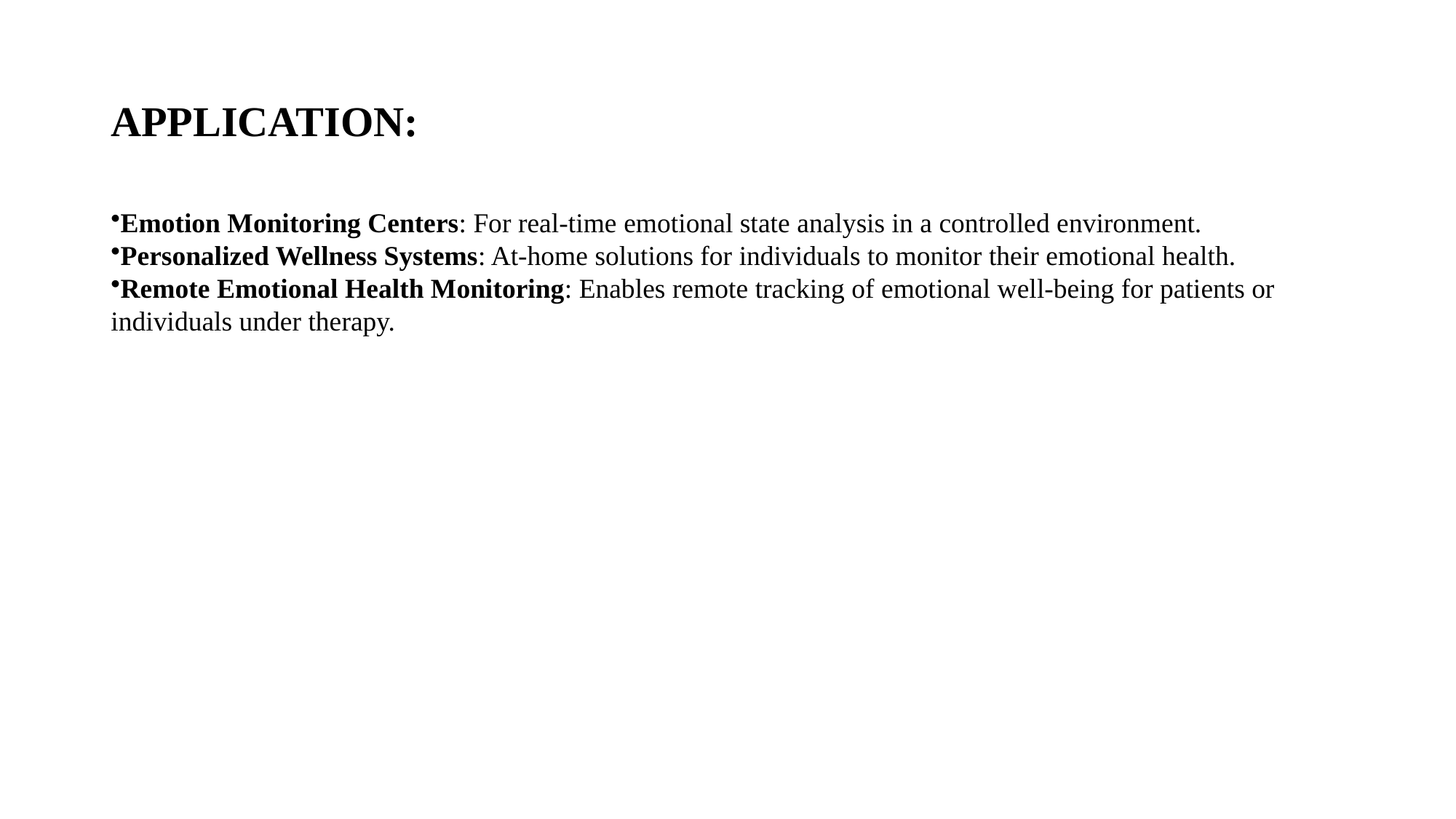

# APPLICATION:
Emotion Monitoring Centers: For real-time emotional state analysis in a controlled environment.
Personalized Wellness Systems: At-home solutions for individuals to monitor their emotional health.
Remote Emotional Health Monitoring: Enables remote tracking of emotional well-being for patients or individuals under therapy.